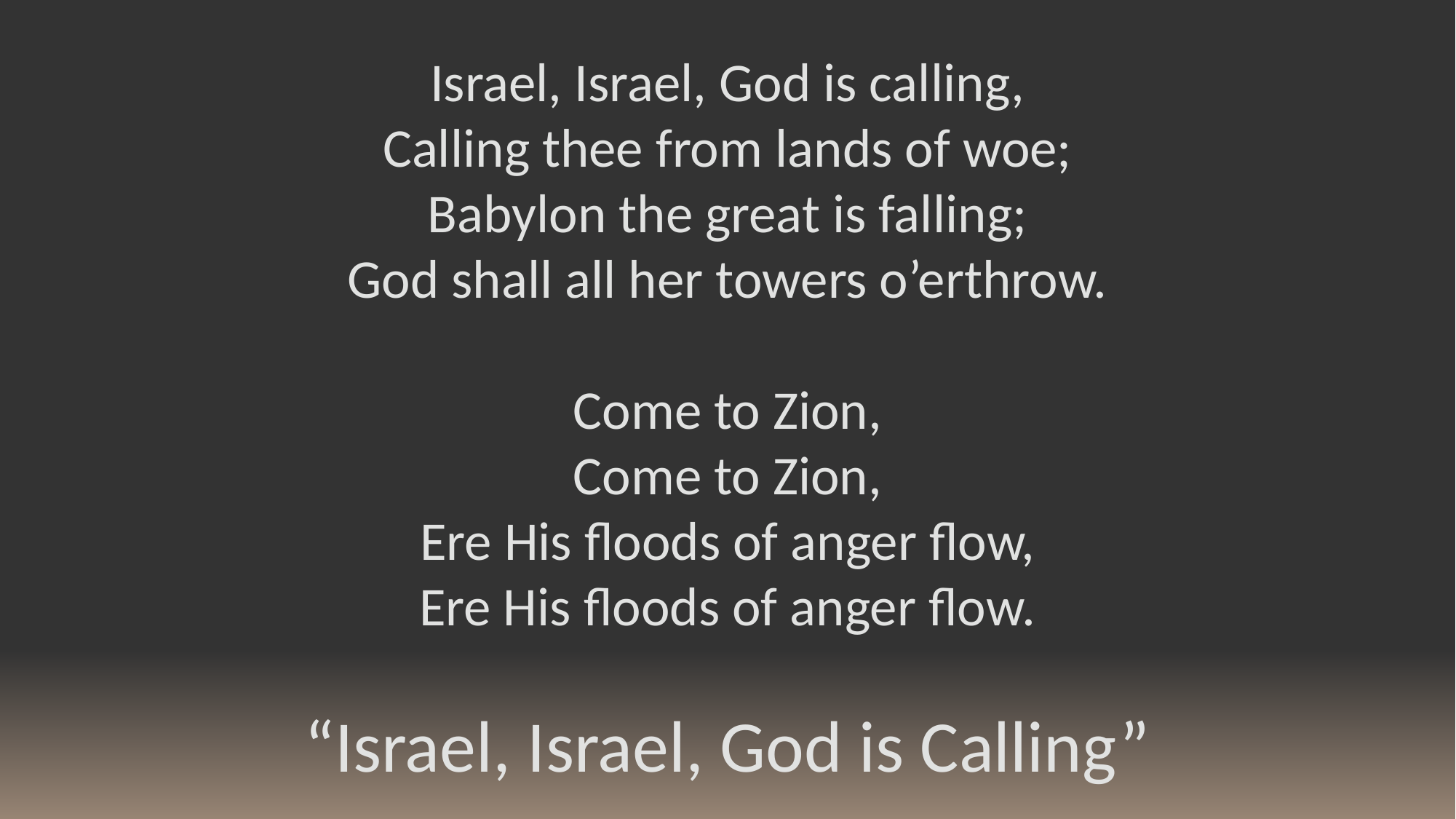

Israel, Israel, God is calling,
Calling thee from lands of woe;
Babylon the great is falling;
God shall all her towers o’erthrow.

Come to Zion,
Come to Zion,
Ere His floods of anger flow,
Ere His floods of anger flow.

“Israel, Israel, God is Calling”